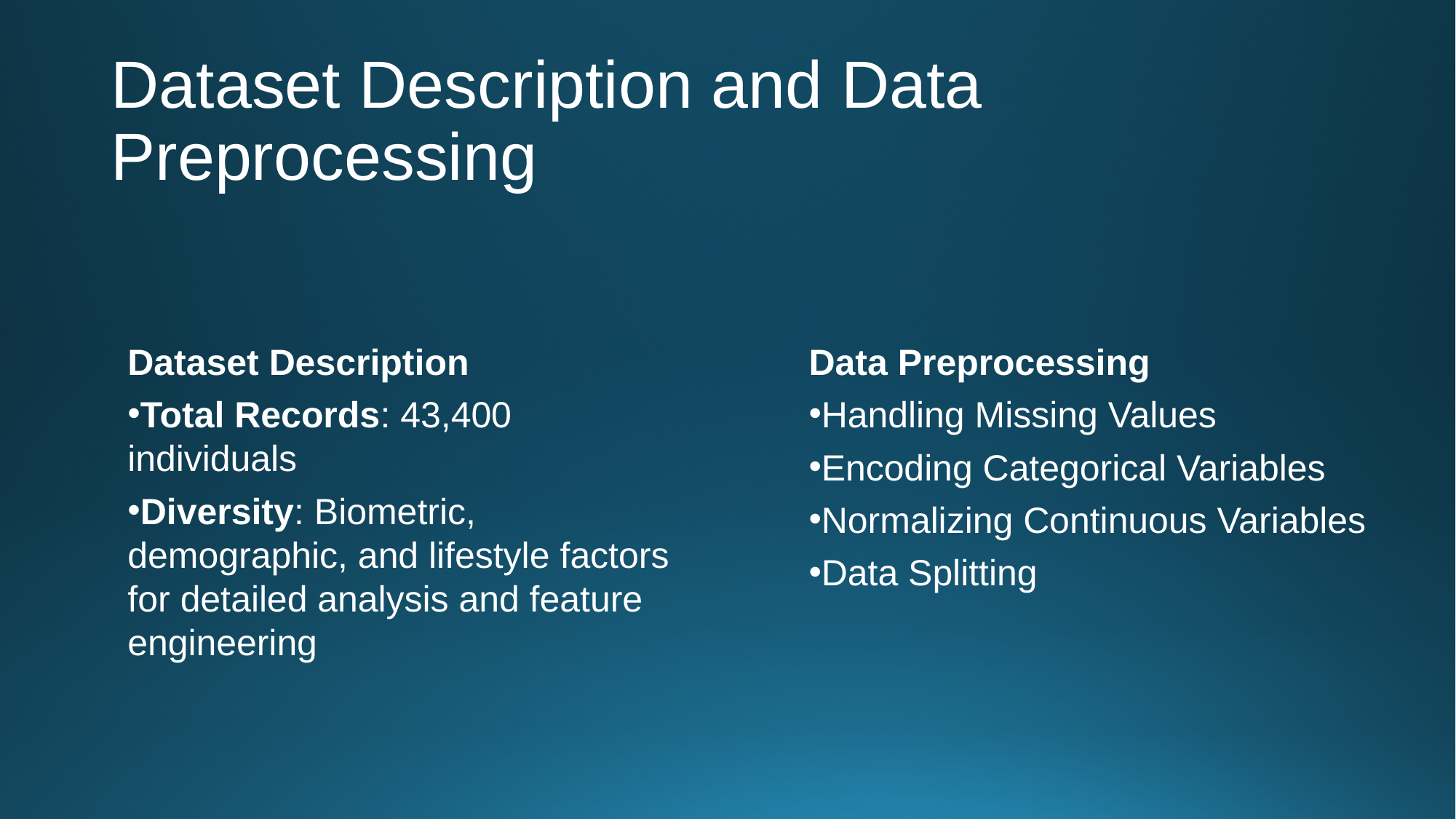

# Dataset Description and Data Preprocessing
Dataset Description
Total Records: 43,400 individuals
Diversity: Biometric, demographic, and lifestyle factors for detailed analysis and feature engineering

Data Preprocessing
Handling Missing Values
Encoding Categorical Variables
Normalizing Continuous Variables
Data Splitting